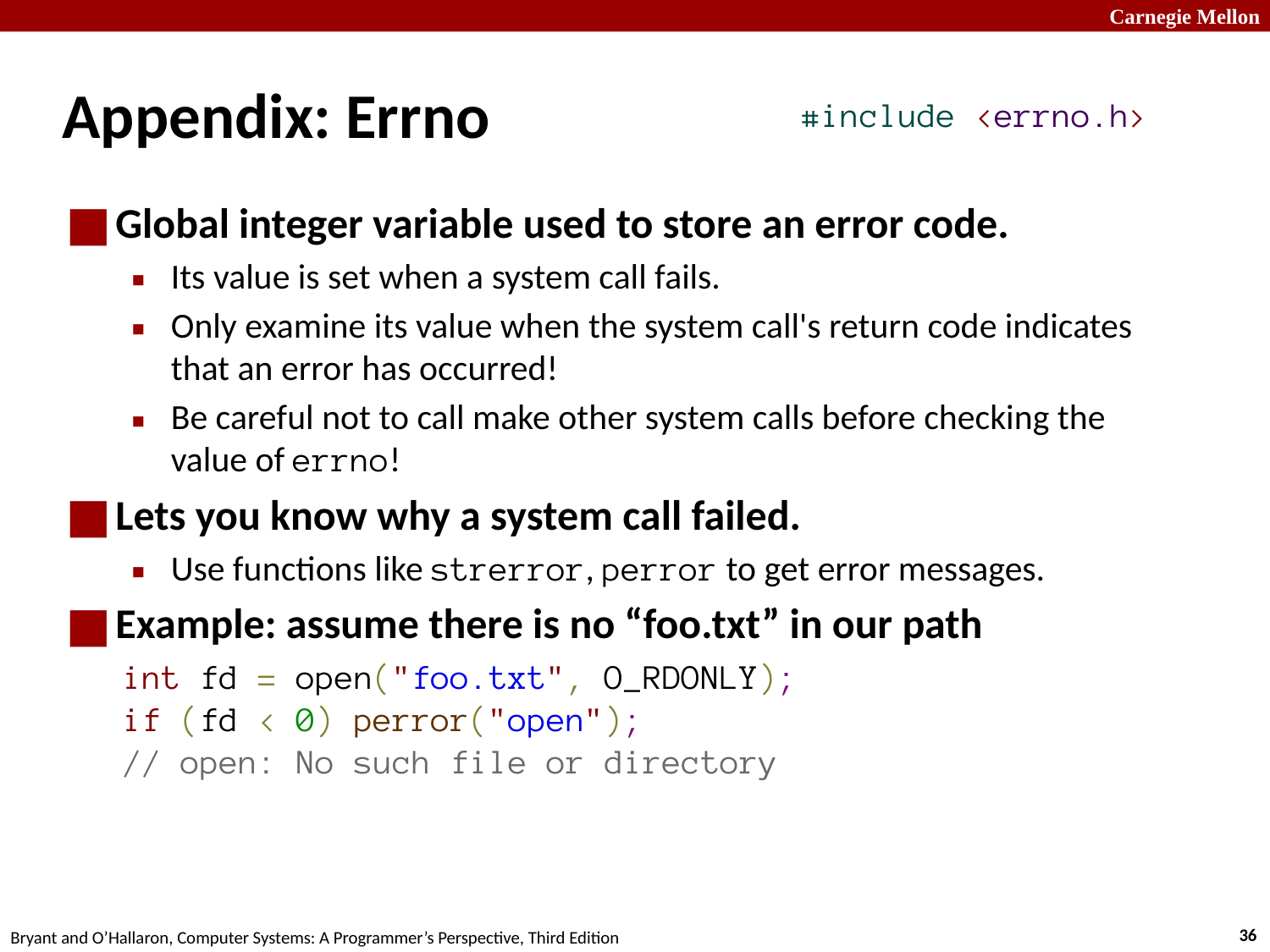

# Appendix: Errno
#include <errno.h>
Global integer variable used to store an error code.
Its value is set when a system call fails.
Only examine its value when the system call's return code indicates that an error has occurred!
Be careful not to call make other system calls before checking the value of errno!
Lets you know why a system call failed.
Use functions like strerror, perror to get error messages.
Example: assume there is no “foo.txt” in our path
int fd = open("foo.txt", O_RDONLY);
if (fd < 0) perror("open");
// open: No such file or directory